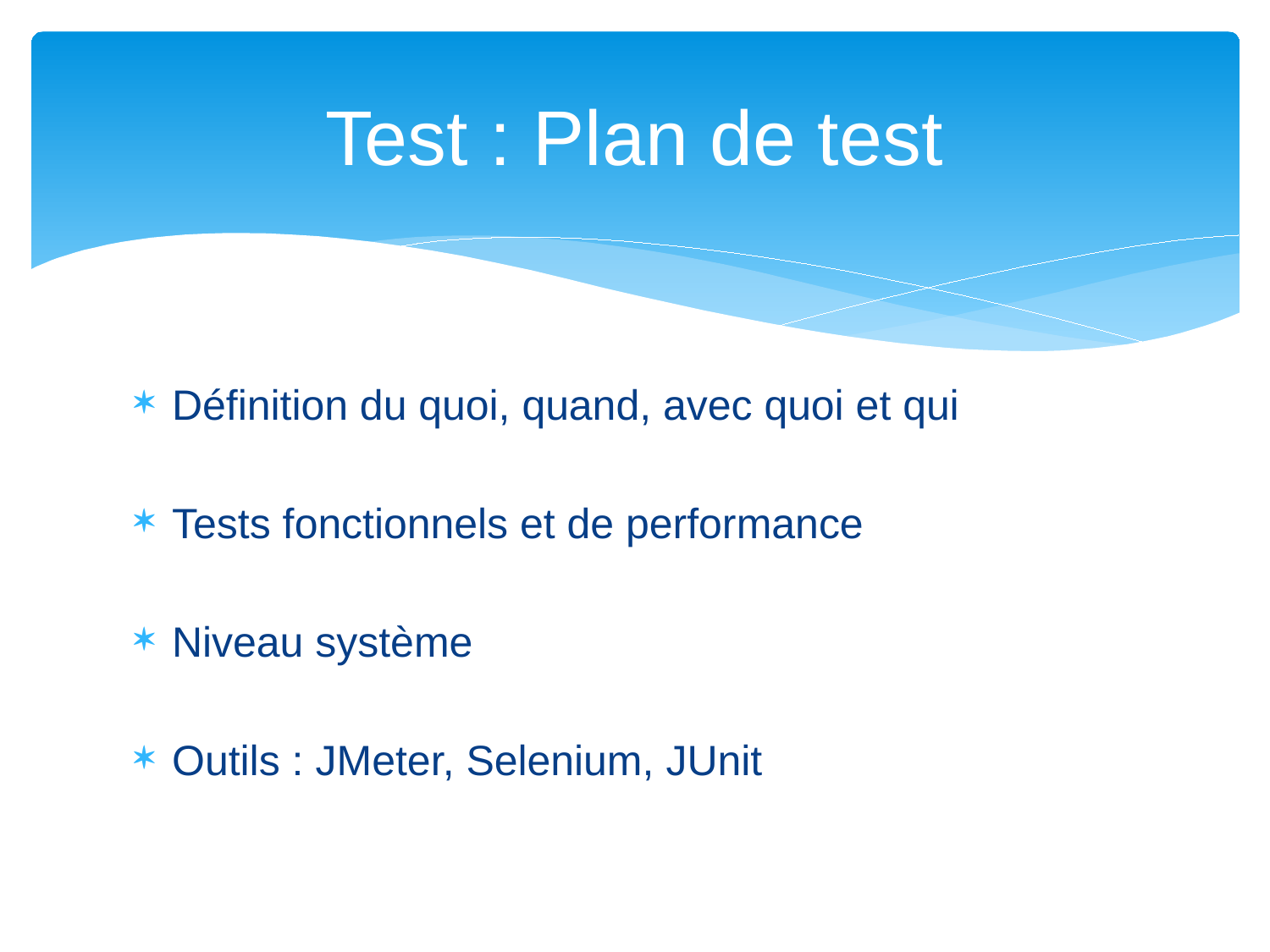

# Test : Plan de test
Définition du quoi, quand, avec quoi et qui

Tests fonctionnels et de performance

Niveau système

Outils : JMeter, Selenium, JUnit